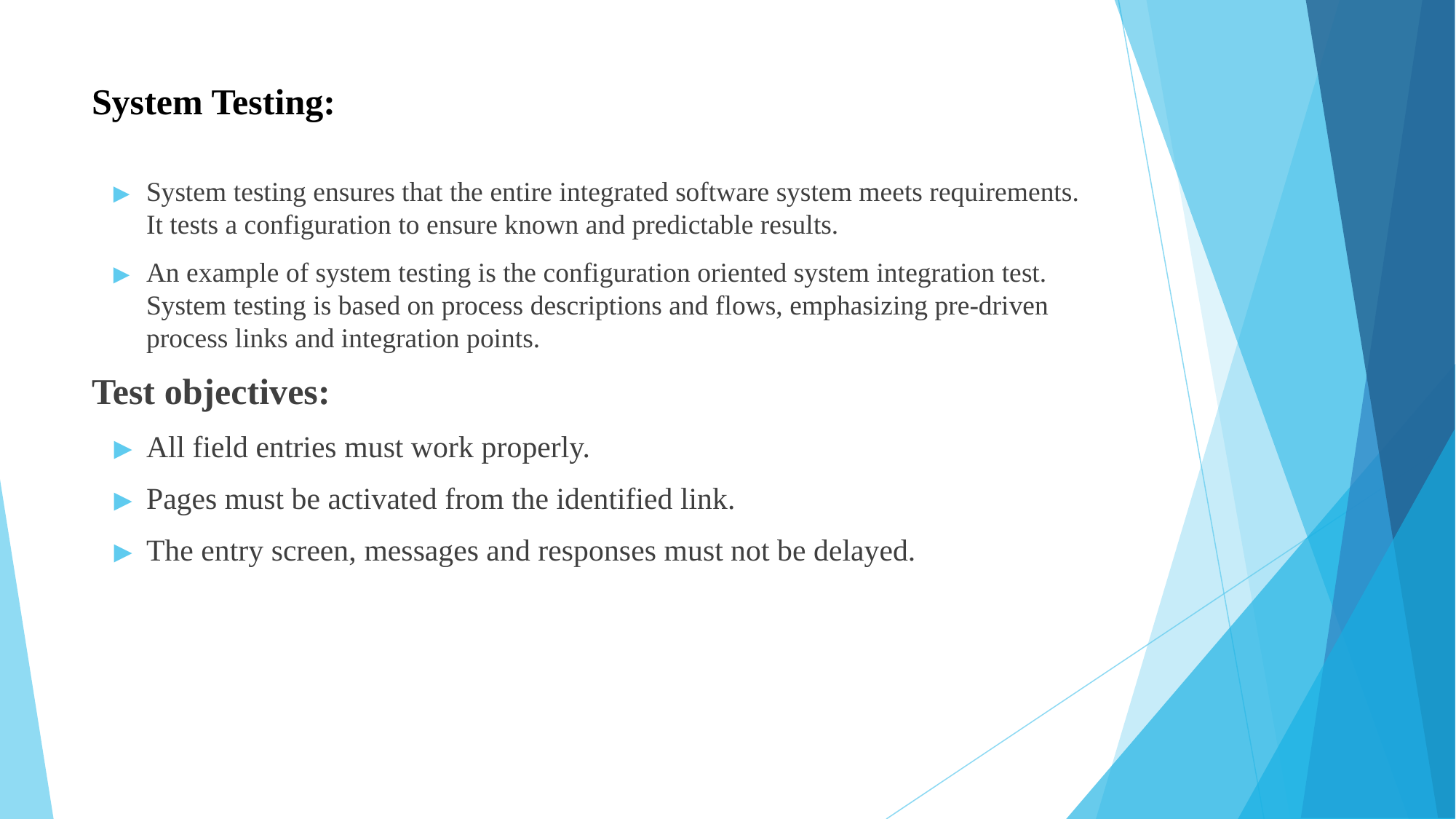

# System Testing:
System testing ensures that the entire integrated software system meets requirements. It tests a configuration to ensure known and predictable results.
An example of system testing is the configuration oriented system integration test. System testing is based on process descriptions and flows, emphasizing pre-driven process links and integration points.
Test objectives:
All field entries must work properly.
Pages must be activated from the identified link.
The entry screen, messages and responses must not be delayed.